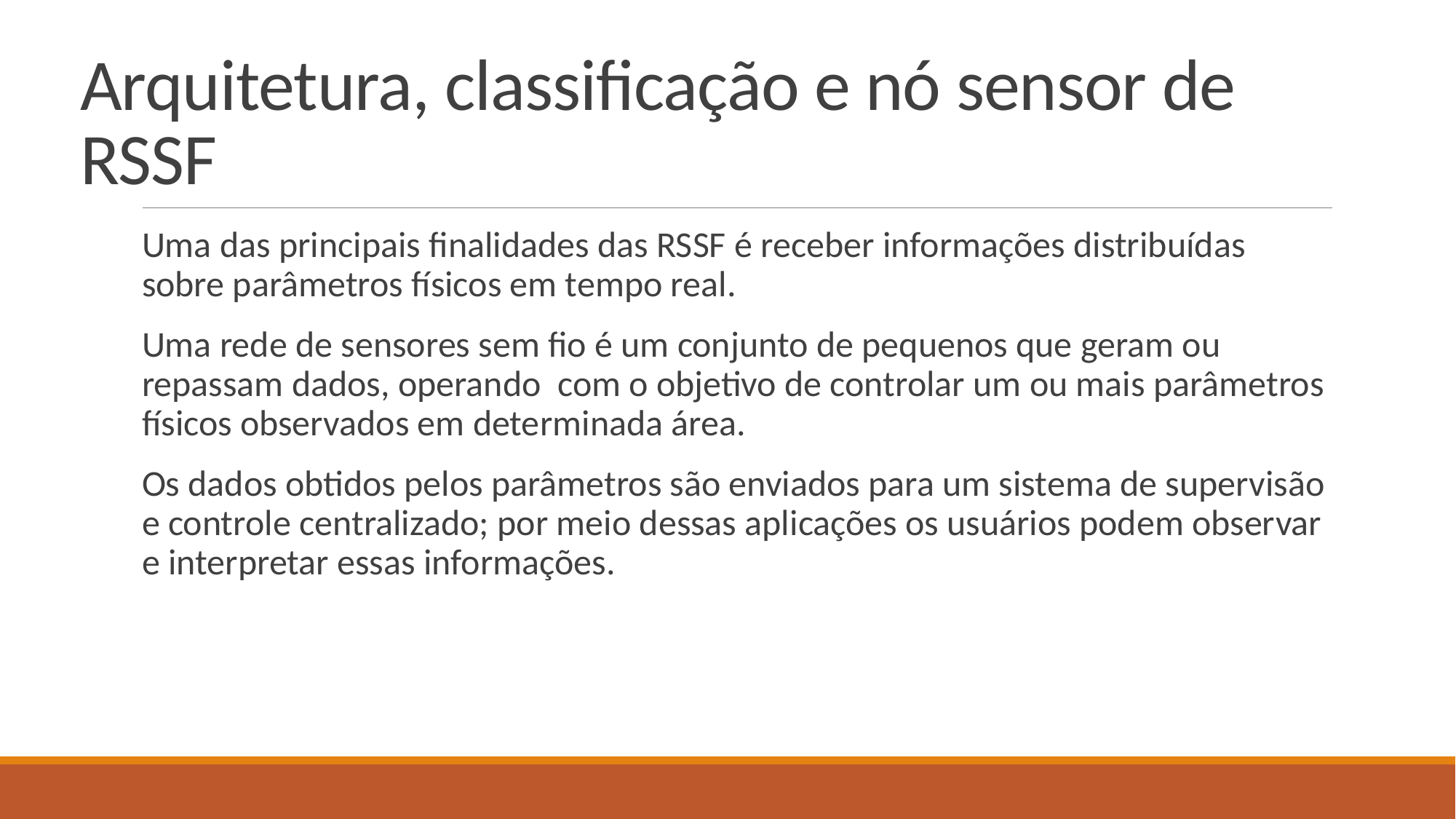

# Arquitetura, classificação e nó sensor de RSSF
Uma das principais finalidades das RSSF é receber informações distribuídas sobre parâmetros físicos em tempo real.
Uma rede de sensores sem fio é um conjunto de pequenos que geram ou repassam dados, operando  com o objetivo de controlar um ou mais parâmetros físicos observados em determinada área.
Os dados obtidos pelos parâmetros são enviados para um sistema de supervisão e controle centralizado; por meio dessas aplicações os usuários podem observar e interpretar essas informações.